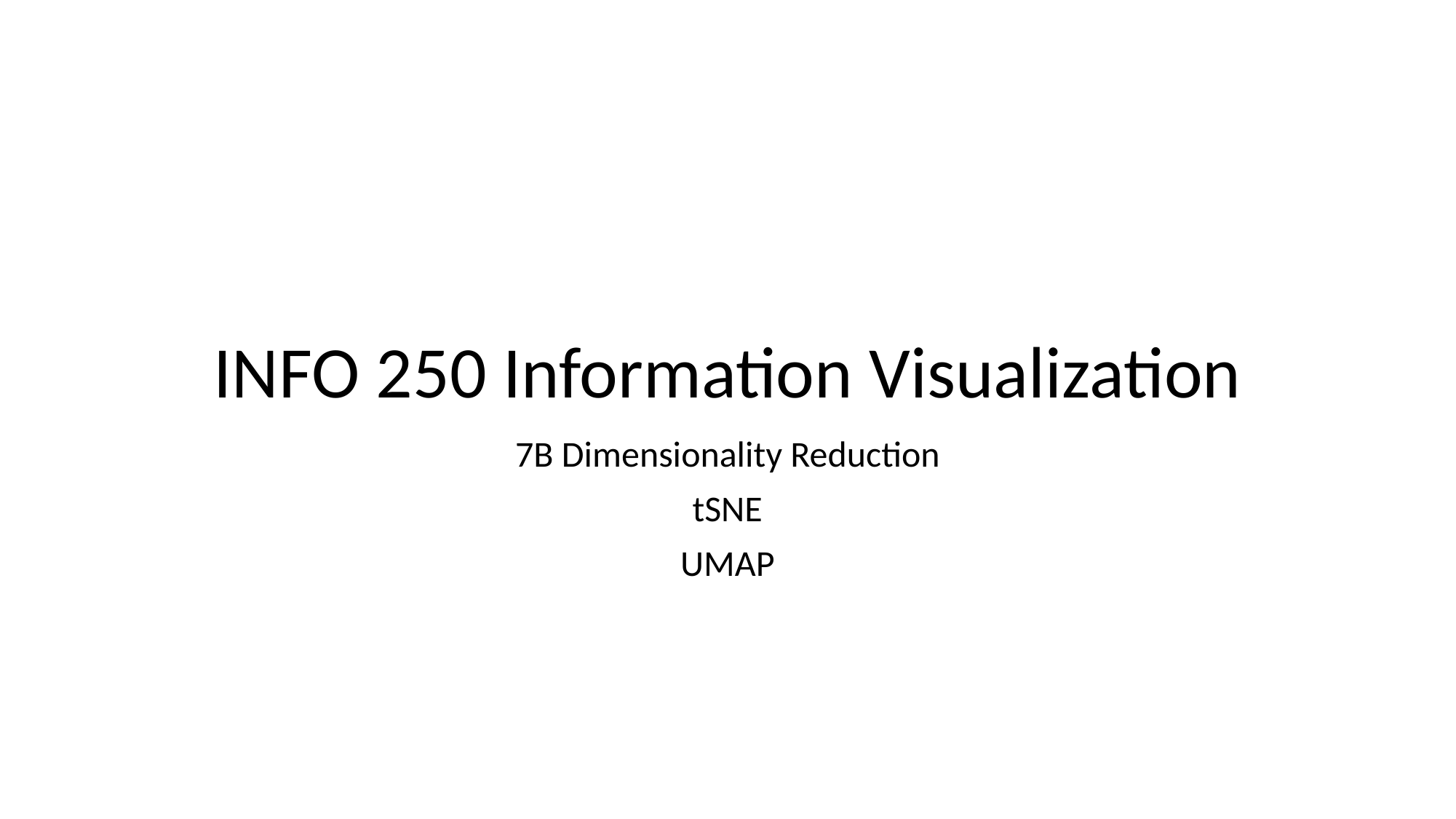

# INFO 250 Information Visualization
7B Dimensionality Reduction
tSNE
UMAP